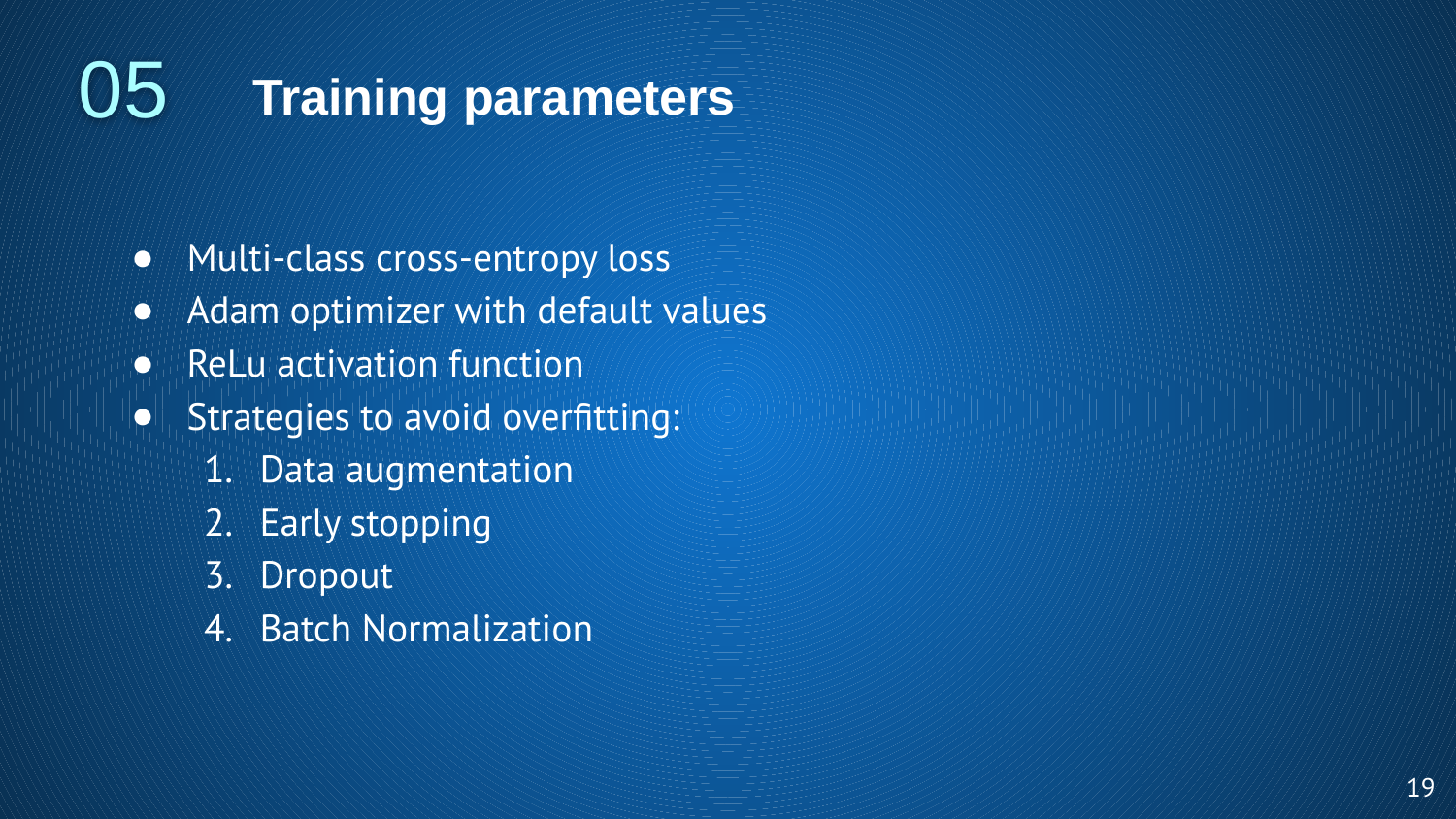

05
# Training parameters

Multi-class cross-entropy loss
Adam optimizer with default values
ReLu activation function
Strategies to avoid overfitting:
Data augmentation
Early stopping
Dropout
Batch Normalization

19